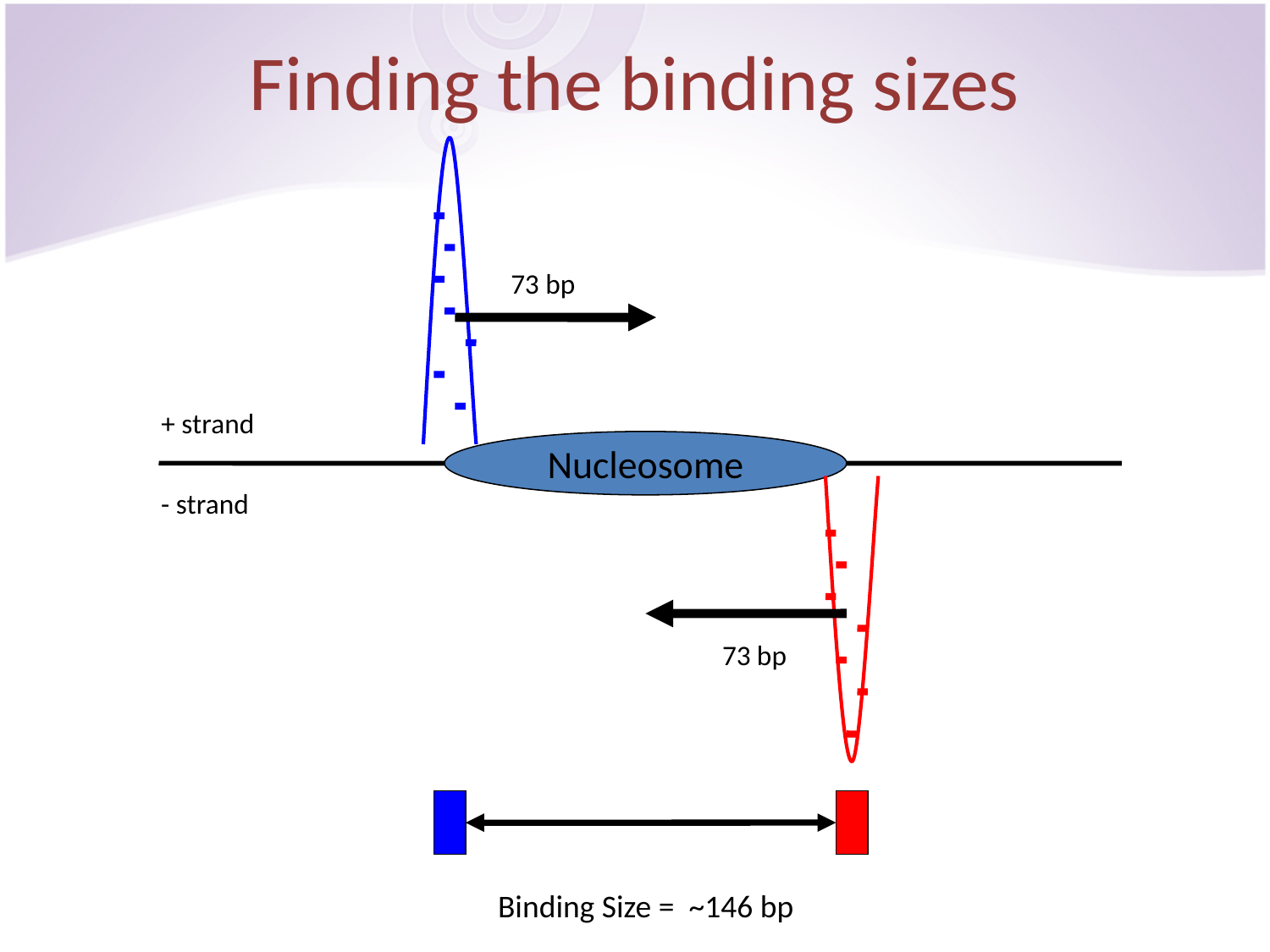

# Finding the binding sizes

73 bp

+ strand

Nucleosome

- strand

73 bp

Binding Size =  ~146 bp